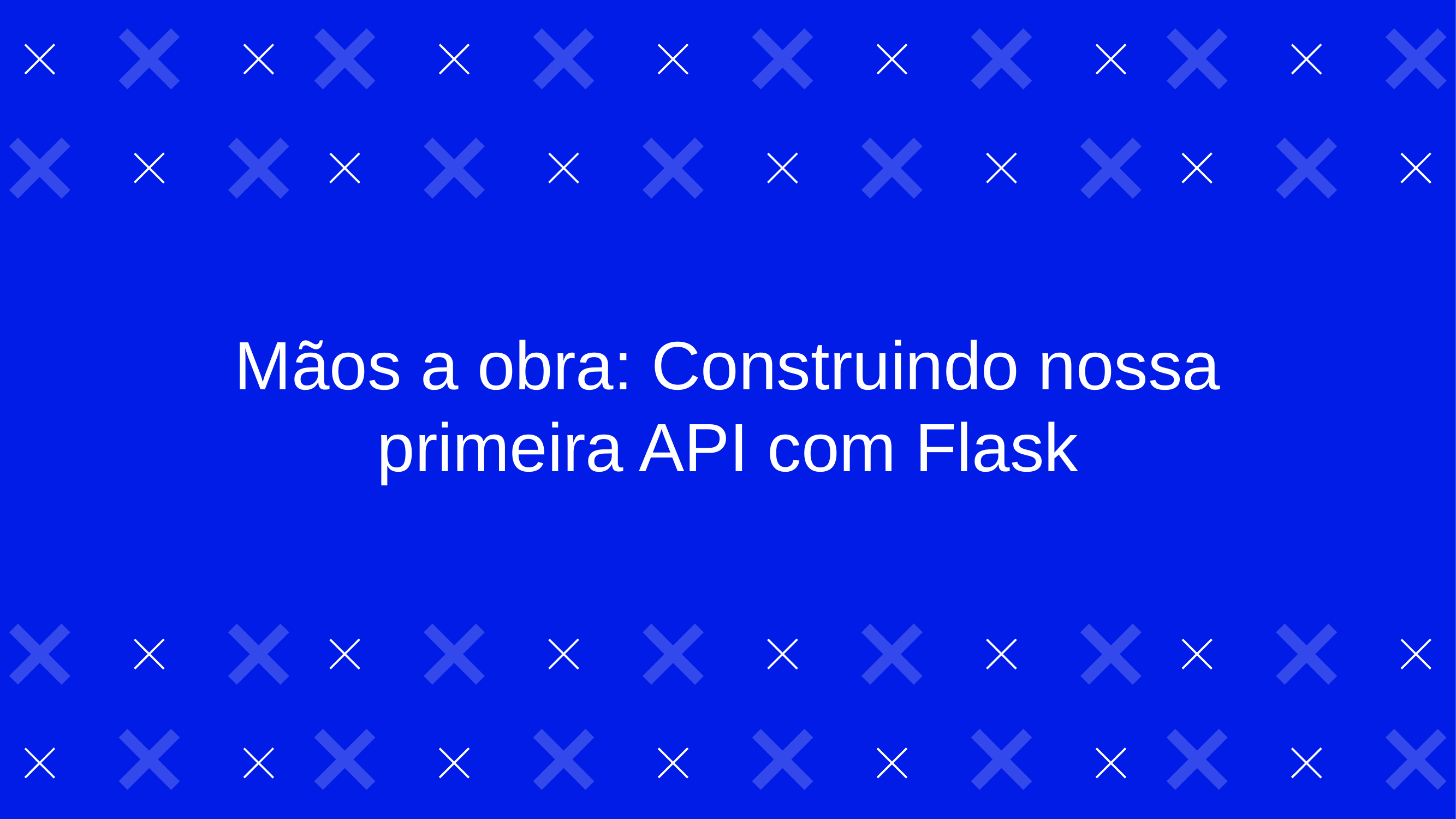

Mãos a obra: Construindo nossa primeira API com Flask